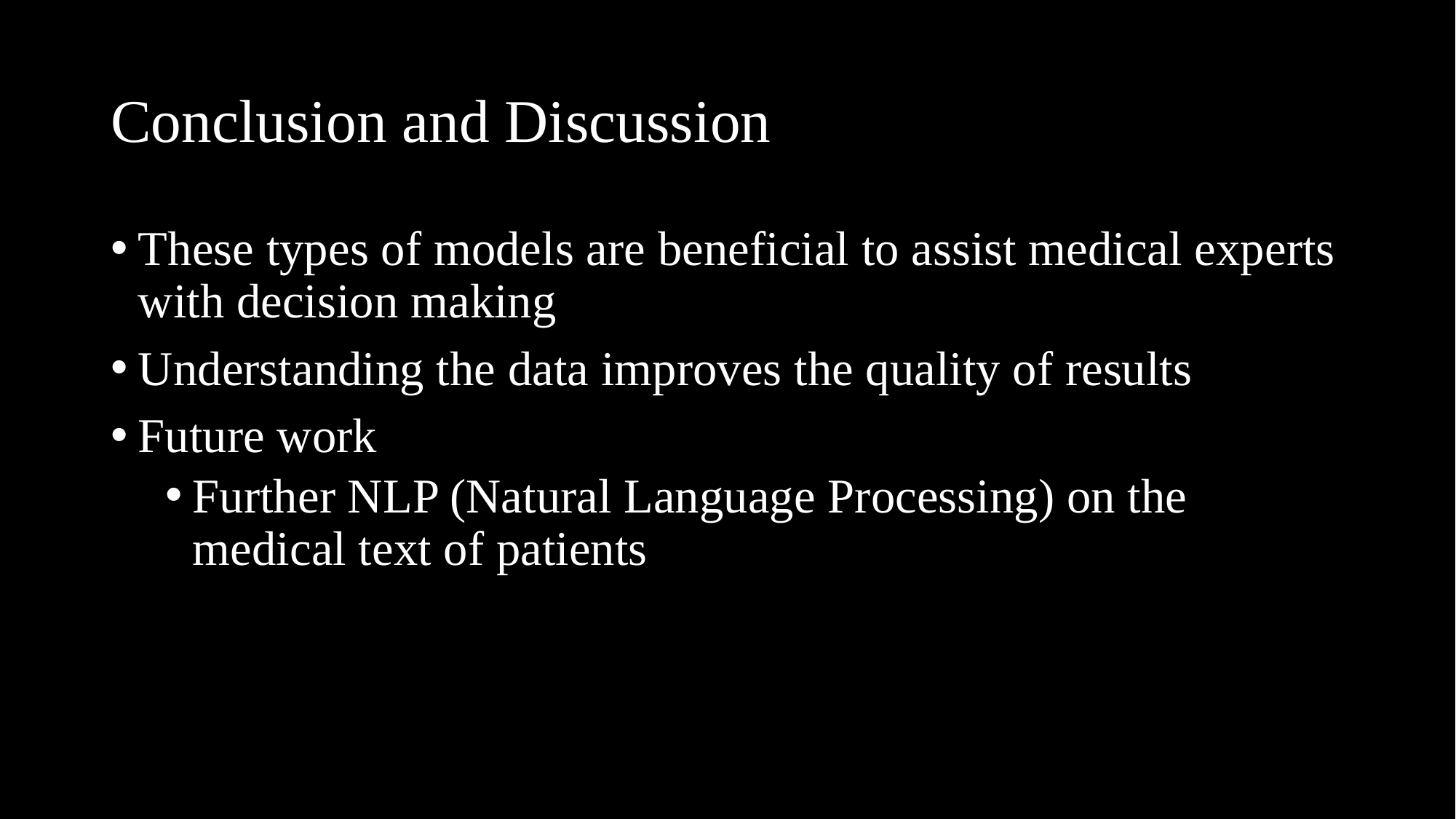

# Conclusion and Discussion
These types of models are beneficial to assist medical experts with decision making
Understanding the data improves the quality of results
Future work
Further NLP (Natural Language Processing) on the medical text of patients